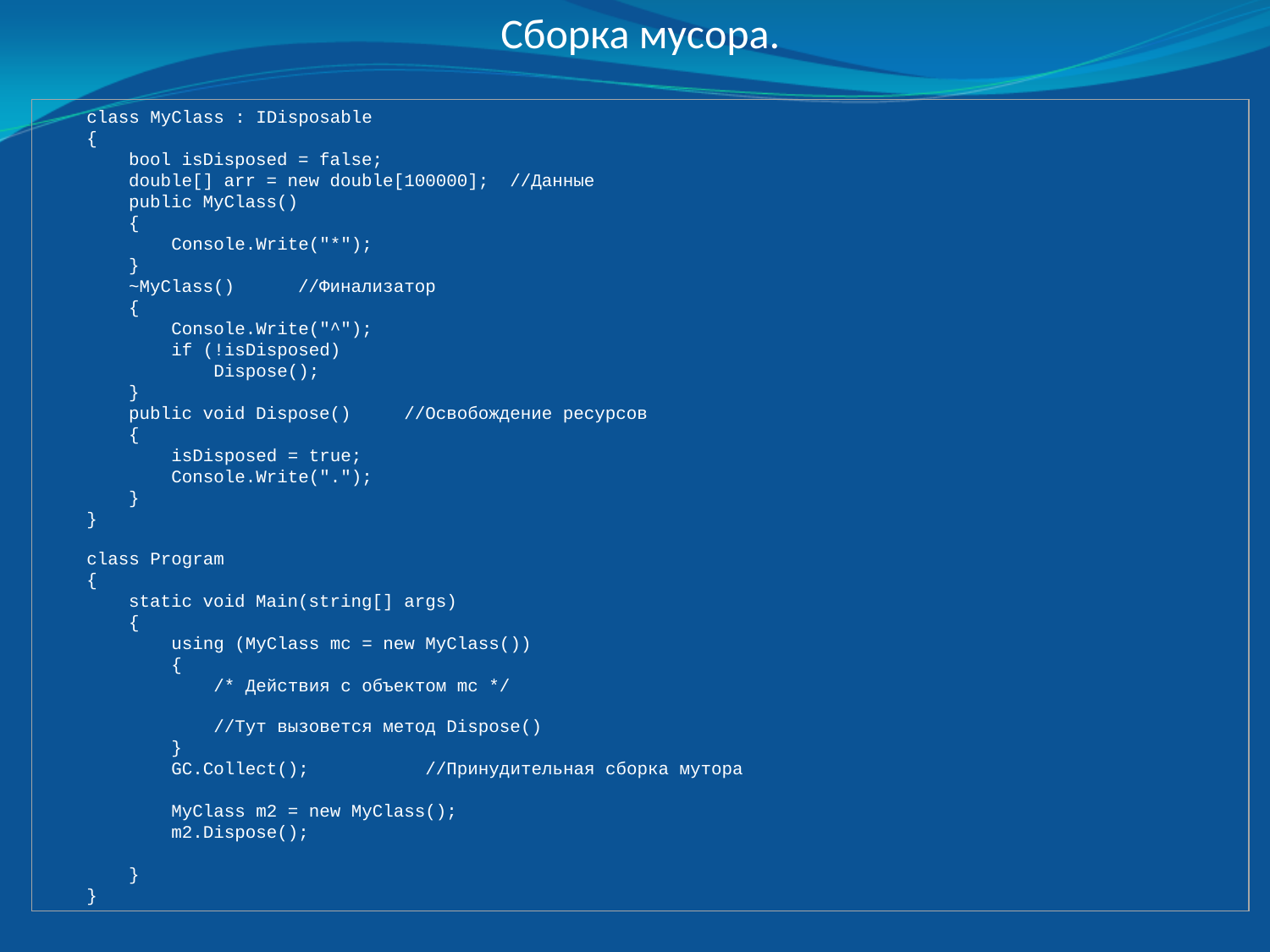

Сборка мусора.
    class MyClass : IDisposable
    {
        bool isDisposed = false;
        double[] arr = new double[100000];  //Данные
        public MyClass()
        {
            Console.Write("*");
        }
        ~MyClass()      //Финализатор
        {
            Console.Write("^");
            if (!isDisposed)
                Dispose();
        }
        public void Dispose()     //Освобождение ресурсов
        {
            isDisposed = true;
            Console.Write(".");
        }
    }

    class Program
    {
        static void Main(string[] args)
        {
            using (MyClass mc = new MyClass())
            {
                /* Действия с объектом mc */

                //Тут вызовется метод Dispose()
            }
            GC.Collect();           //Принудительная сборка мутора

            MyClass m2 = new MyClass();
            m2.Dispose();

        }
    }